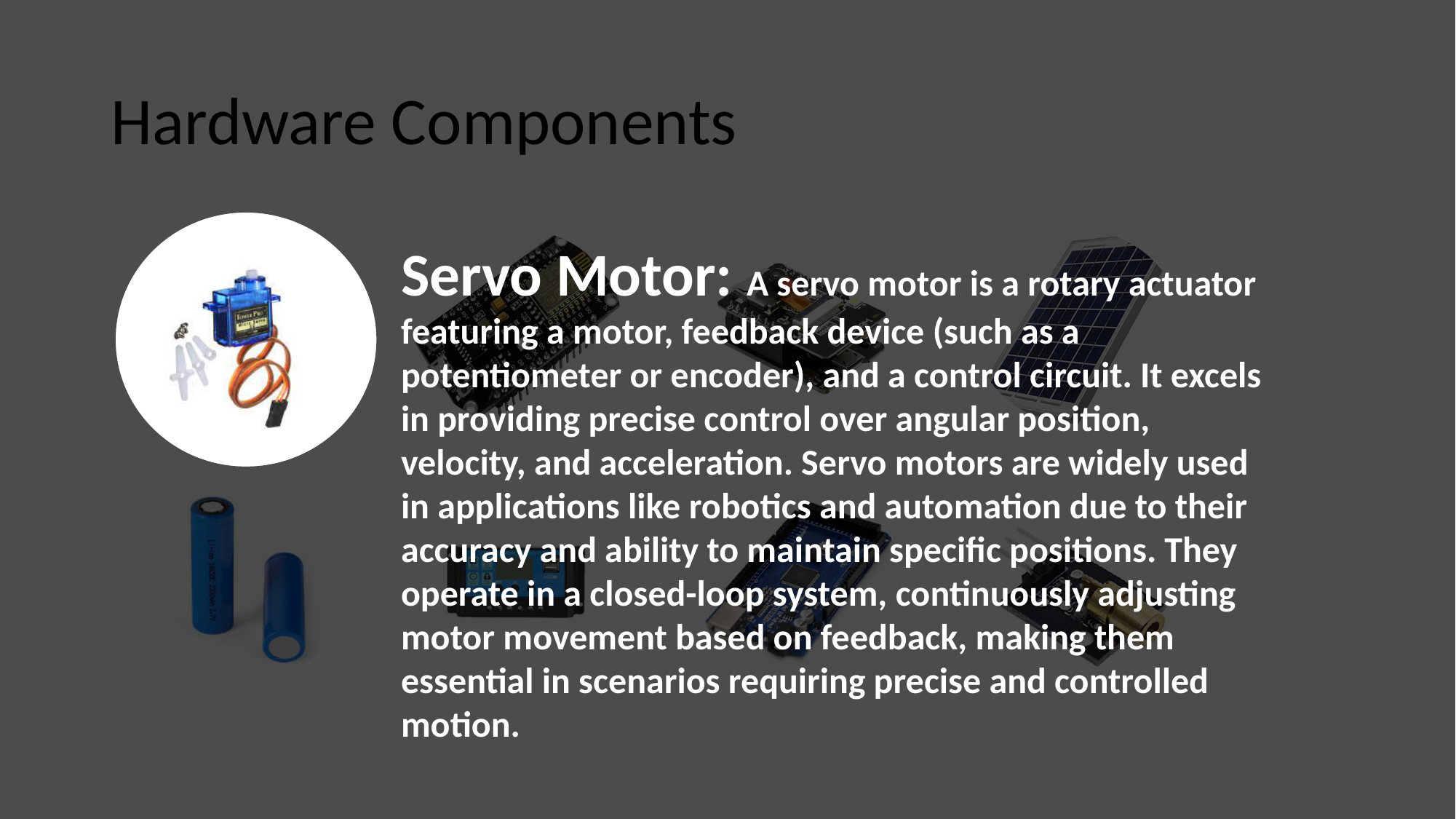

# Hardware Components

Servo Motor: A servo motor is a rotary actuator featuring a motor, feedback device (such as a potentiometer or encoder), and a control circuit. It excels in providing precise control over angular position, velocity, and acceleration. Servo motors are widely used in applications like robotics and automation due to their accuracy and ability to maintain specific positions. They operate in a closed-loop system, continuously adjusting motor movement based on feedback, making them essential in scenarios requiring precise and controlled motion.